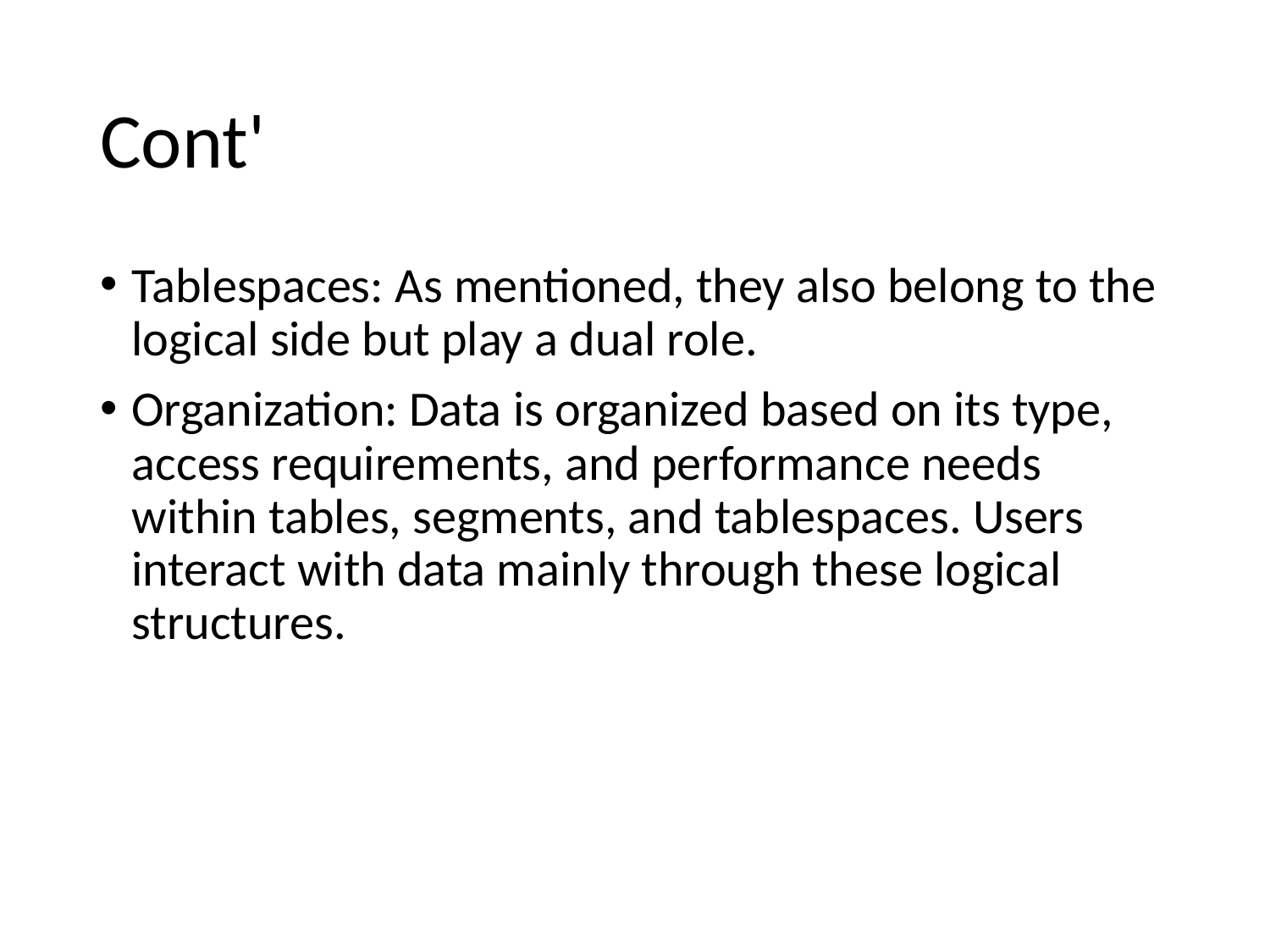

# Cont'
Tablespaces: As mentioned, they also belong to the logical side but play a dual role.
Organization: Data is organized based on its type, access requirements, and performance needs within tables, segments, and tablespaces. Users interact with data mainly through these logical structures.